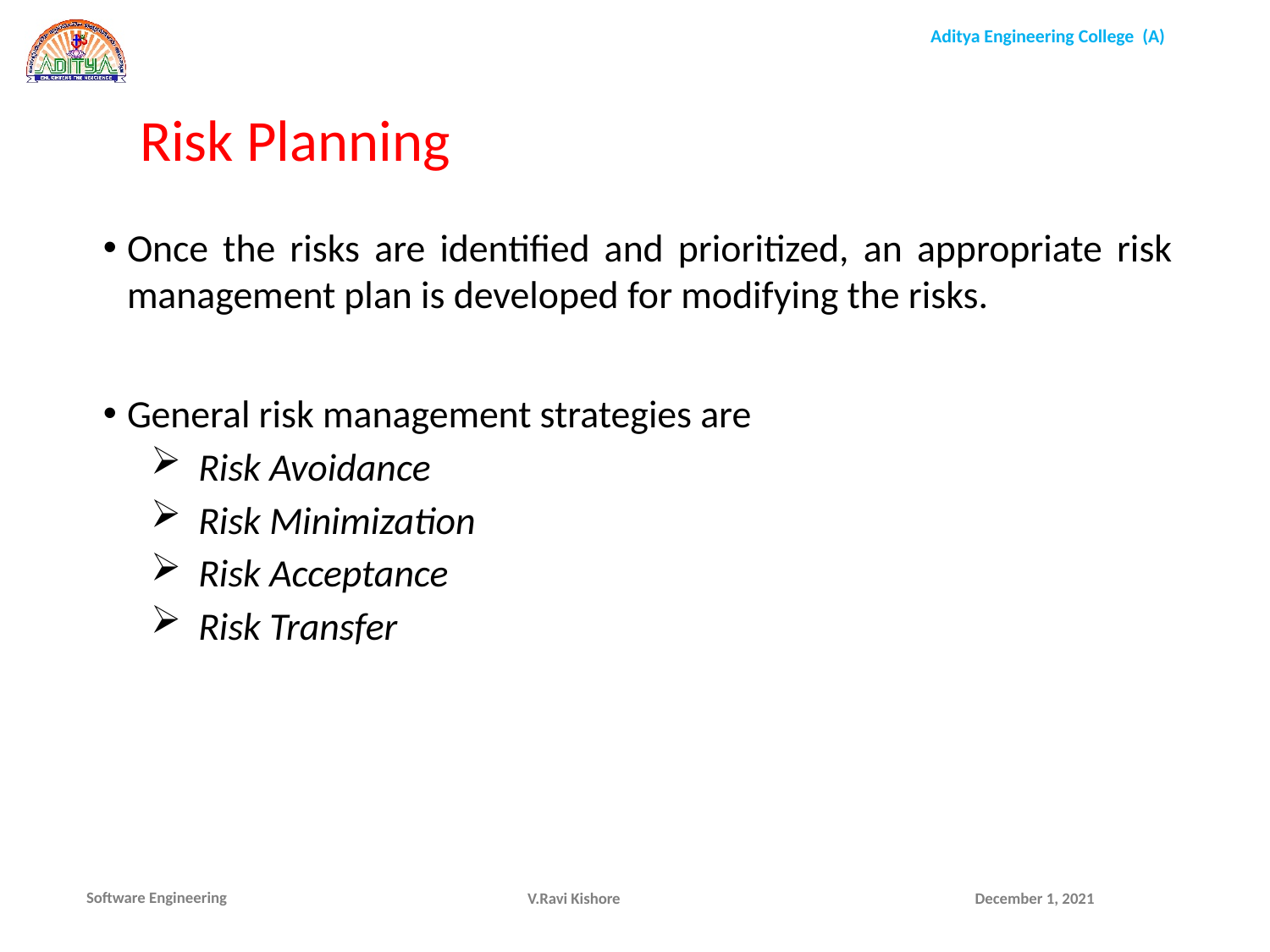

Risk Planning
Once the risks are identified and prioritized, an appropriate risk management plan is developed for modifying the risks.

General risk management strategies are
Risk Avoidance
Risk Minimization
Risk Acceptance
Risk Transfer
V.Ravi Kishore
December 1, 2021